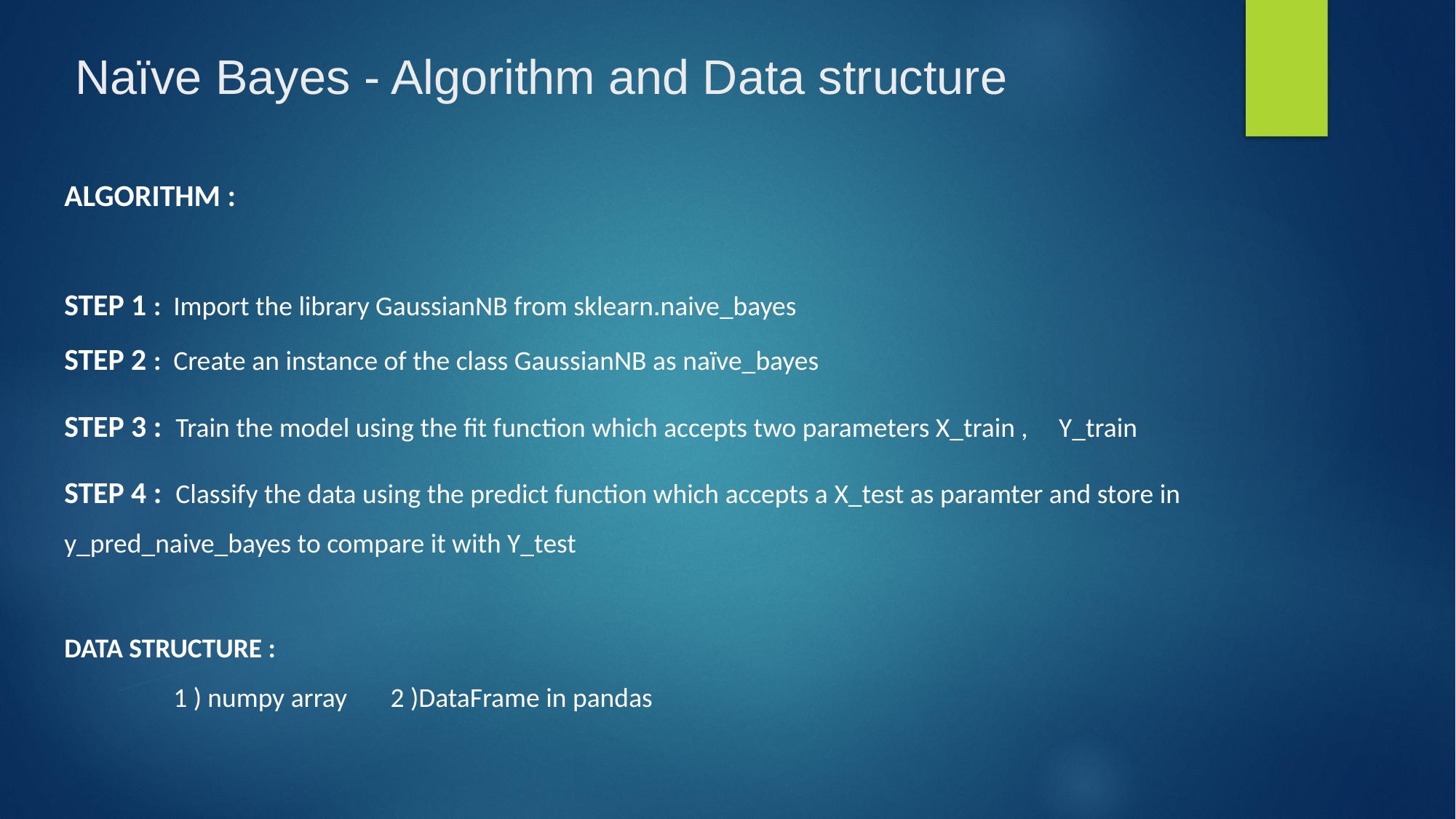

# Naïve Bayes - Algorithm and Data structure
ALGORITHM :

STEP 1 :  Import the library GaussianNB from sklearn.naive_bayes
STEP 2 :  Create an instance of the class GaussianNB as naïve_bayes
STEP 3 :  Train the model using the fit function which accepts two parameters X_train ,     Y_train
STEP 4 :  Classify the data using the predict function which accepts a X_test as paramter and store in y_pred_naive_bayes to compare it with Y_test

DATA STRUCTURE :
	1 ) numpy array       2 )DataFrame in pandas